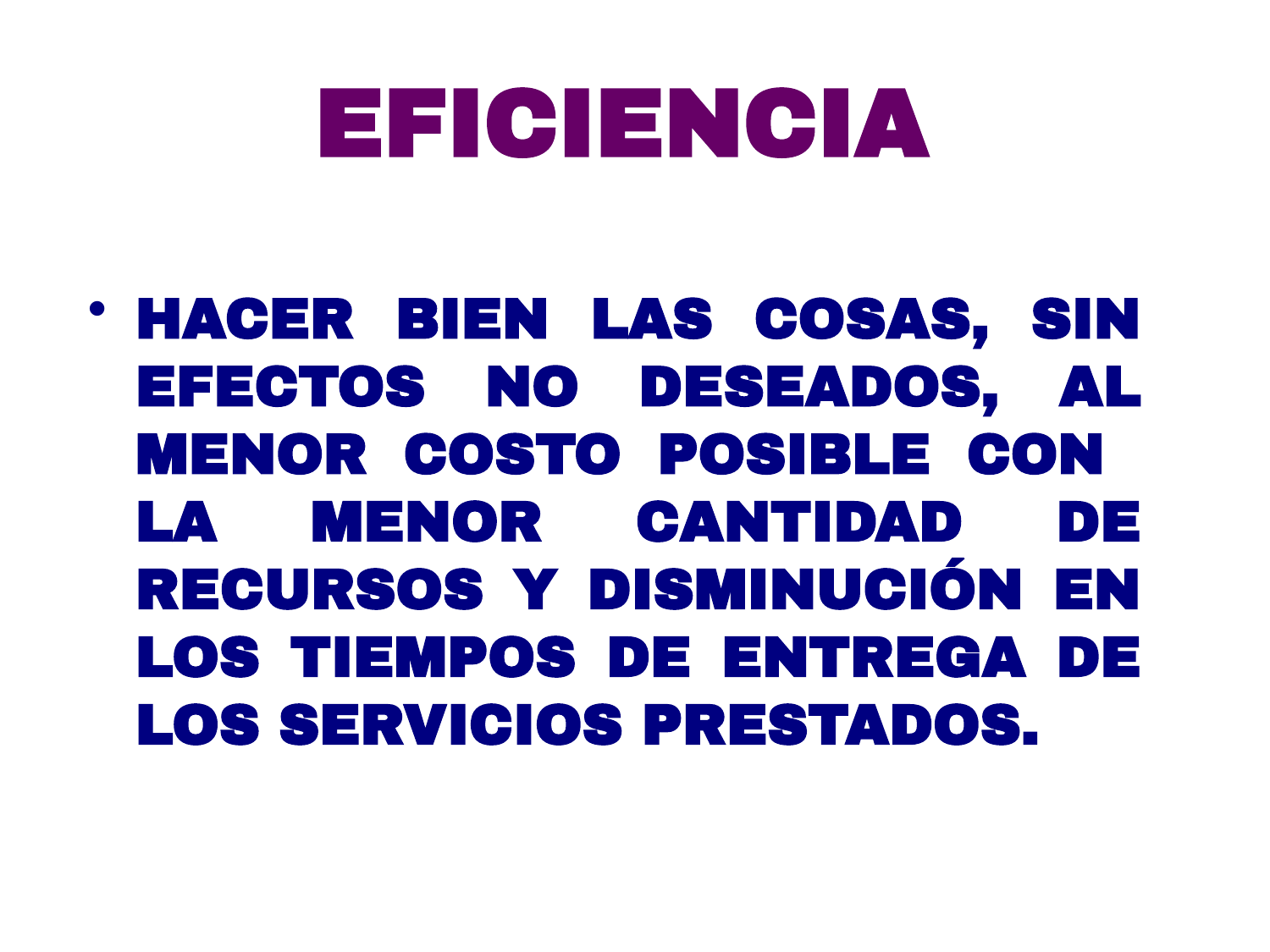

# EFICIENCIA
HACER BIEN LAS COSAS, SIN EFECTOS NO DESEADOS, AL MENOR COSTO POSIBLE CON  LA MENOR CANTIDAD DE RECURSOS Y DISMINUCIÓN EN LOS TIEMPOS DE ENTREGA DE LOS SERVICIOS PRESTADOS.